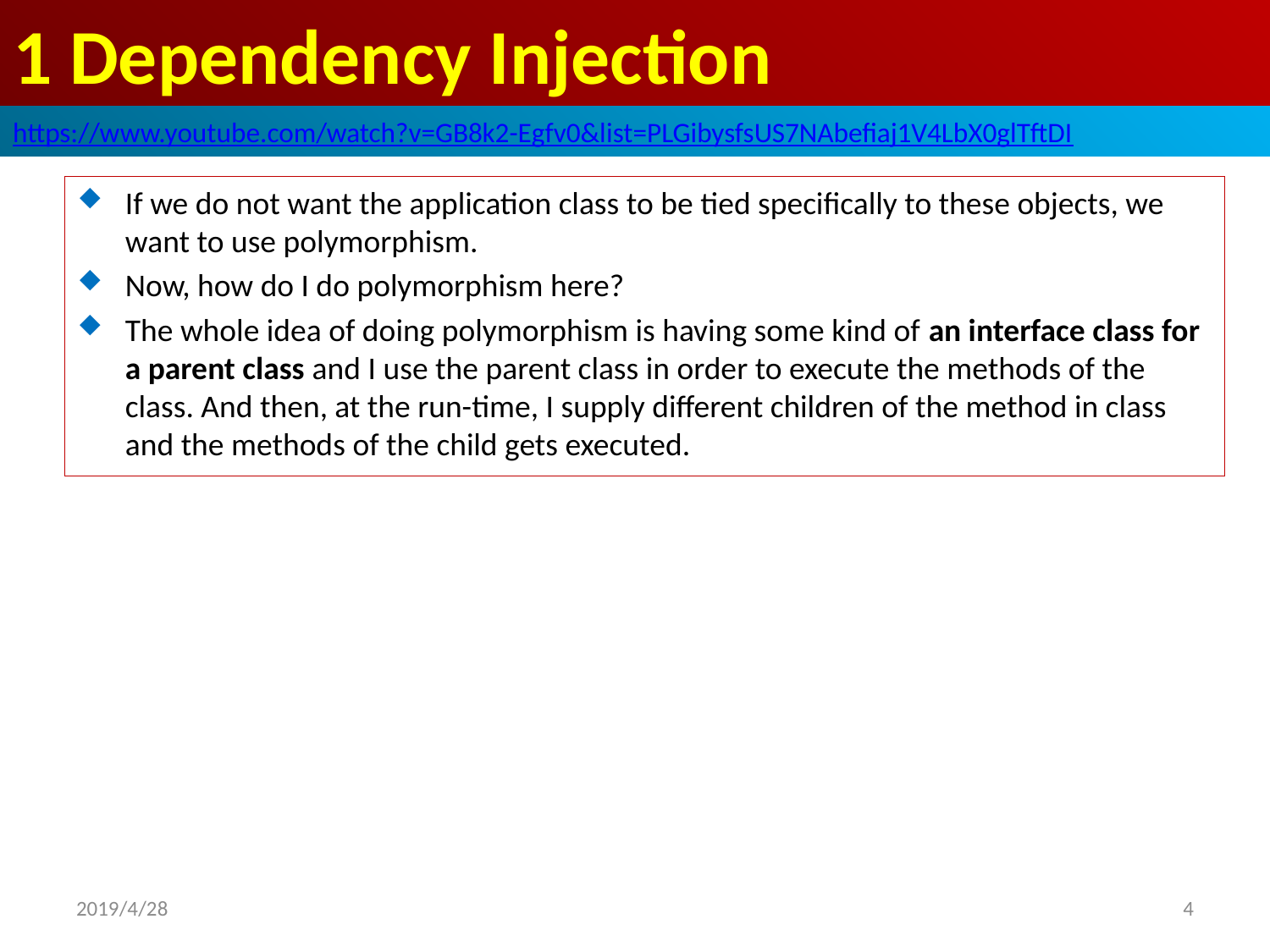

# 1 Dependency Injection
https://www.youtube.com/watch?v=GB8k2-Egfv0&list=PLGibysfsUS7NAbefiaj1V4LbX0glTftDI
If we do not want the application class to be tied specifically to these objects, we want to use polymorphism.
Now, how do I do polymorphism here?
The whole idea of doing polymorphism is having some kind of an interface class for a parent class and I use the parent class in order to execute the methods of the class. And then, at the run-time, I supply different children of the method in class and the methods of the child gets executed.
2019/4/28
4